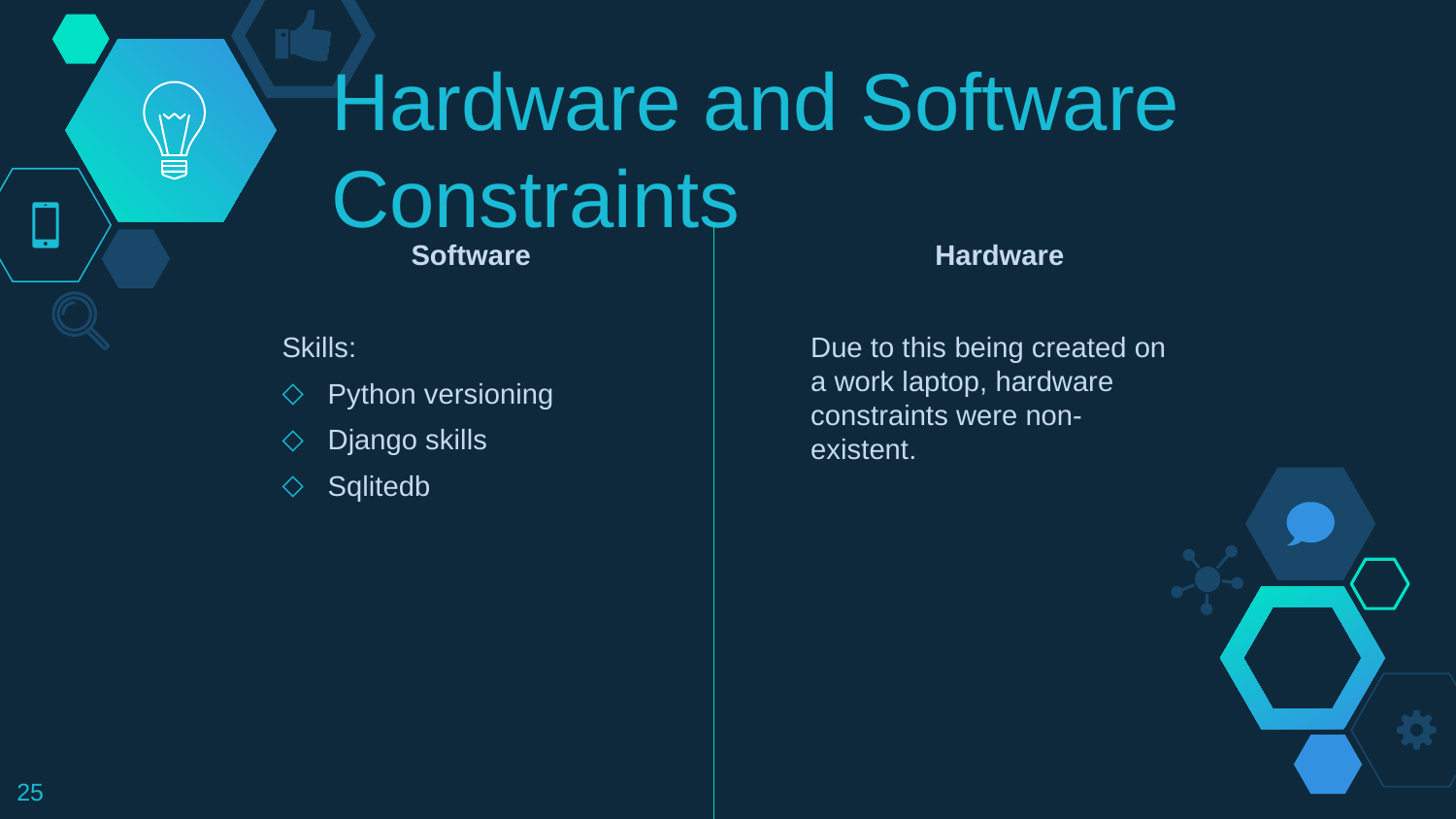

# Hardware and Software Constraints
Hardware

Due to this being created on a work laptop, hardware constraints were non-existent.
Software

Skills:
Python versioning
Django skills
Sqlitedb
25